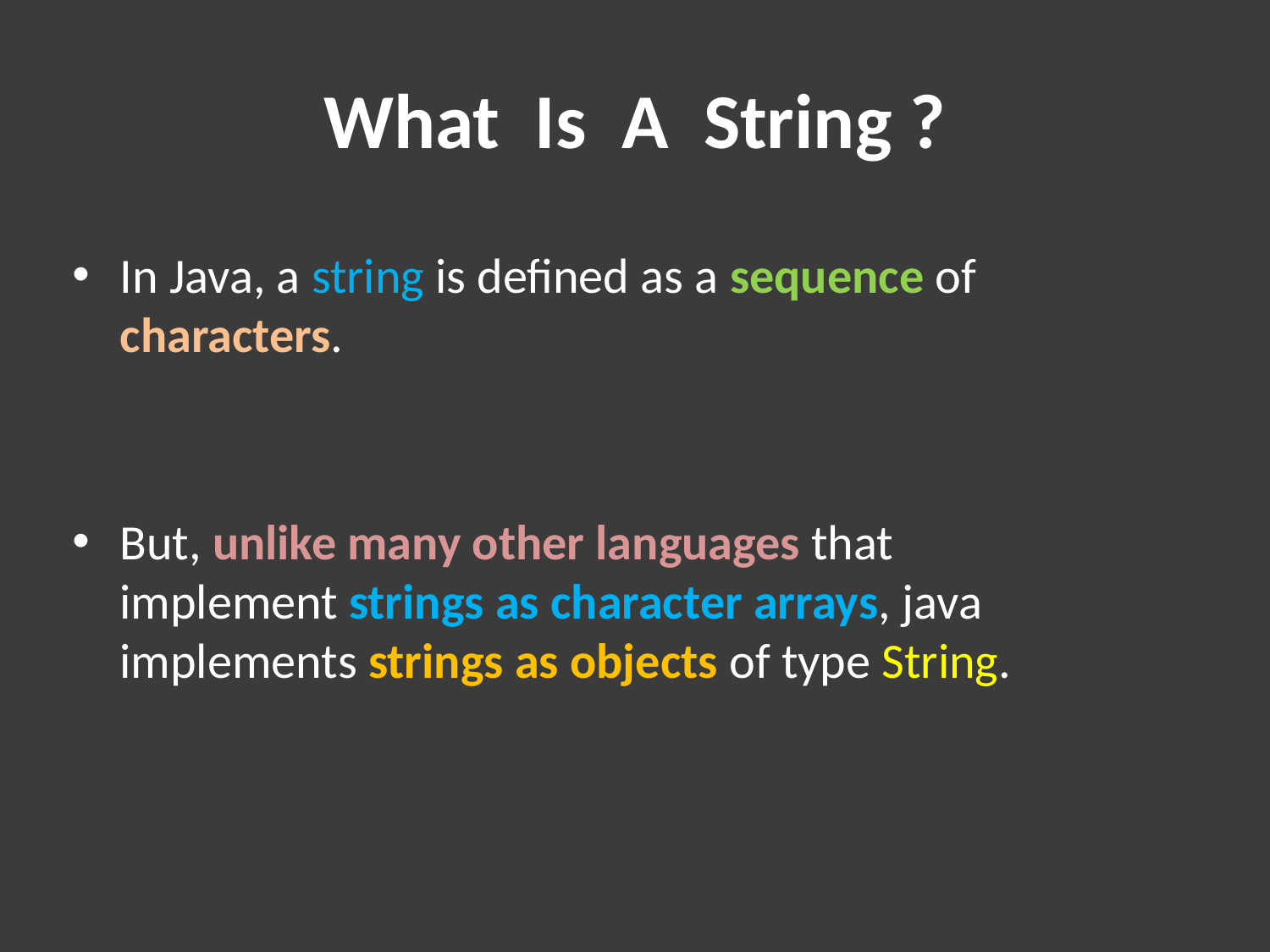

# What  Is  A  String ?
In Java, a string is defined as a sequence of characters.

But, unlike many other languages that implement strings as character arrays, java implements strings as objects of type String.